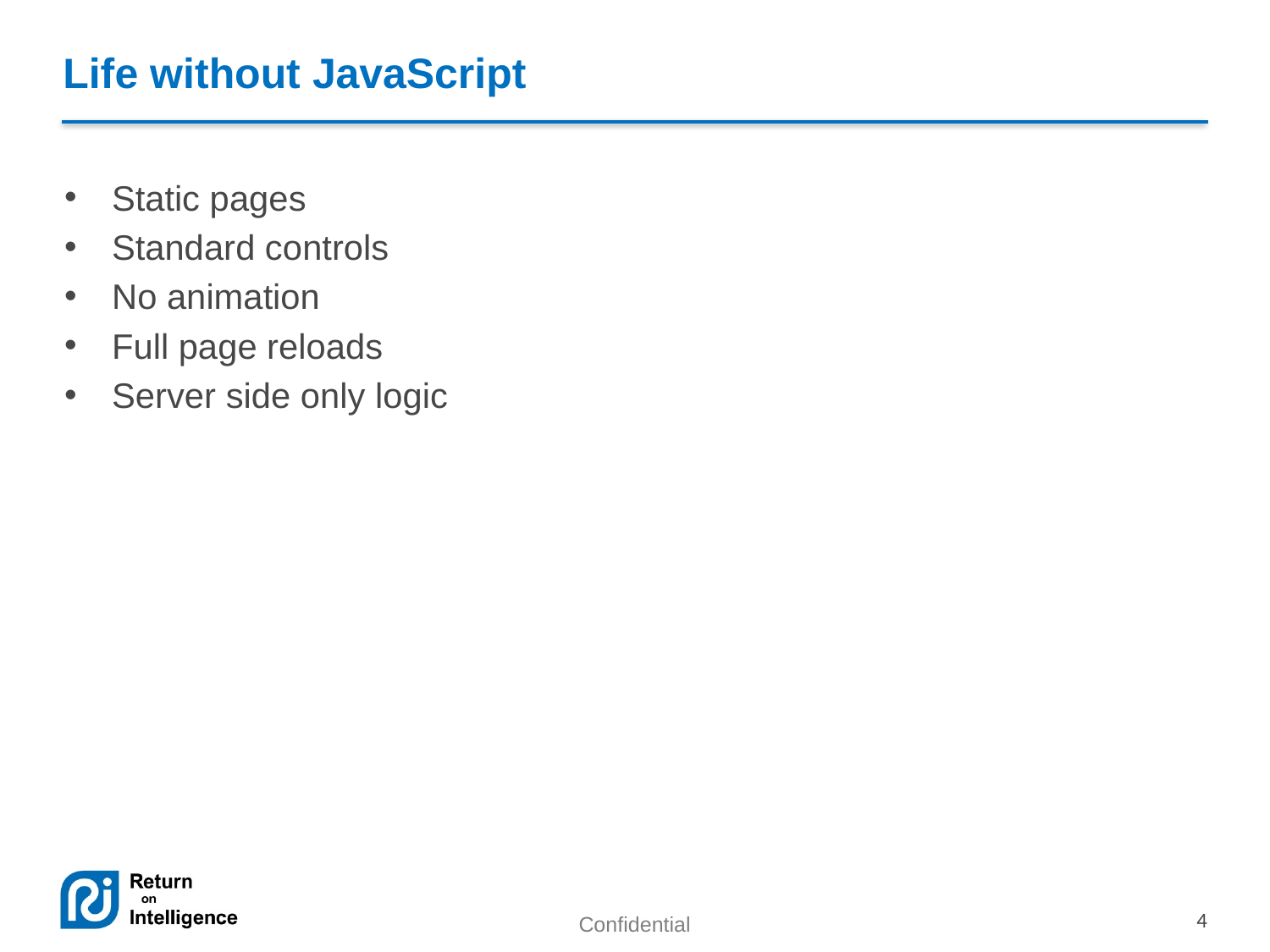

Life without JavaScript
Static pages
Standard controls
No animation
Full page reloads
Server side only logic